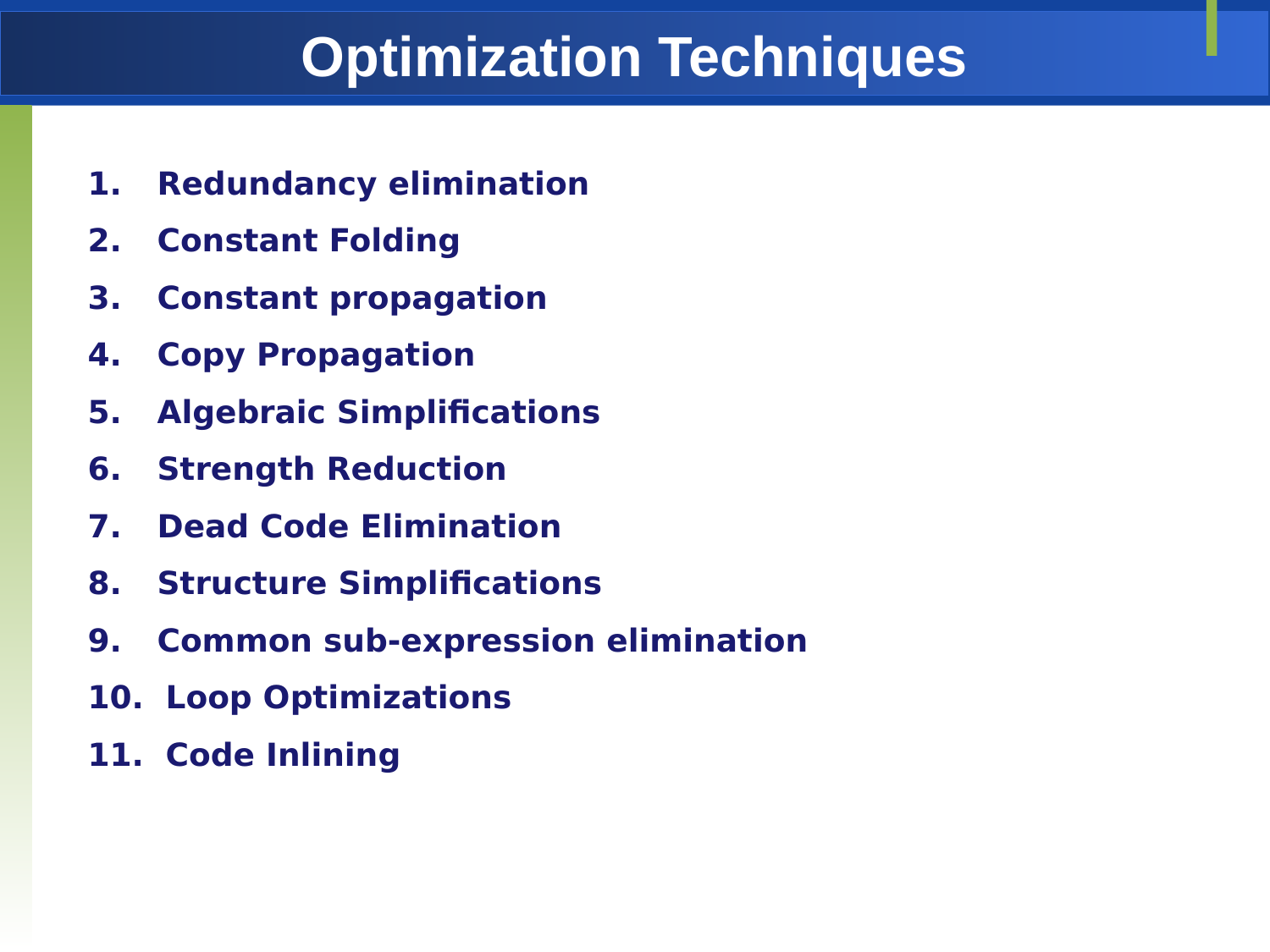

# Optimization Techniques
  Redundancy elimination
  Constant Folding
  Constant propagation
  Copy Propagation
  Algebraic Simplifications
  Strength Reduction
  Dead Code Elimination
  Structure Simplifications
  Common sub-expression elimination
  Loop Optimizations
  Code Inlining